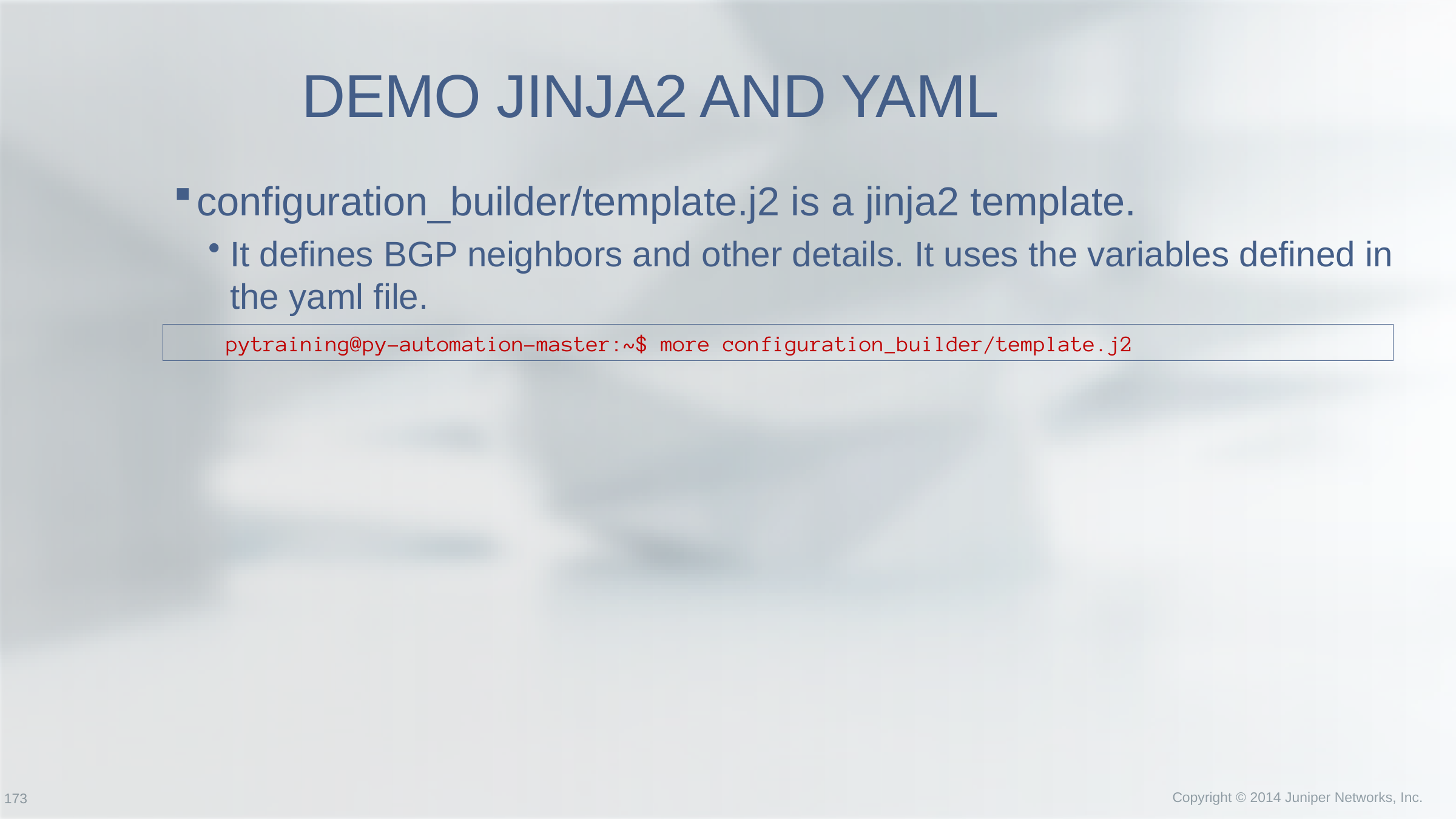

# DEMO JINJA2 AND YAML
configuration_builder/template.j2 is a jinja2 template.
It defines BGP neighbors and other details. It uses the variables defined in the yaml file.
pytraining@py-automation-master:~$ more configuration_builder/template.j2